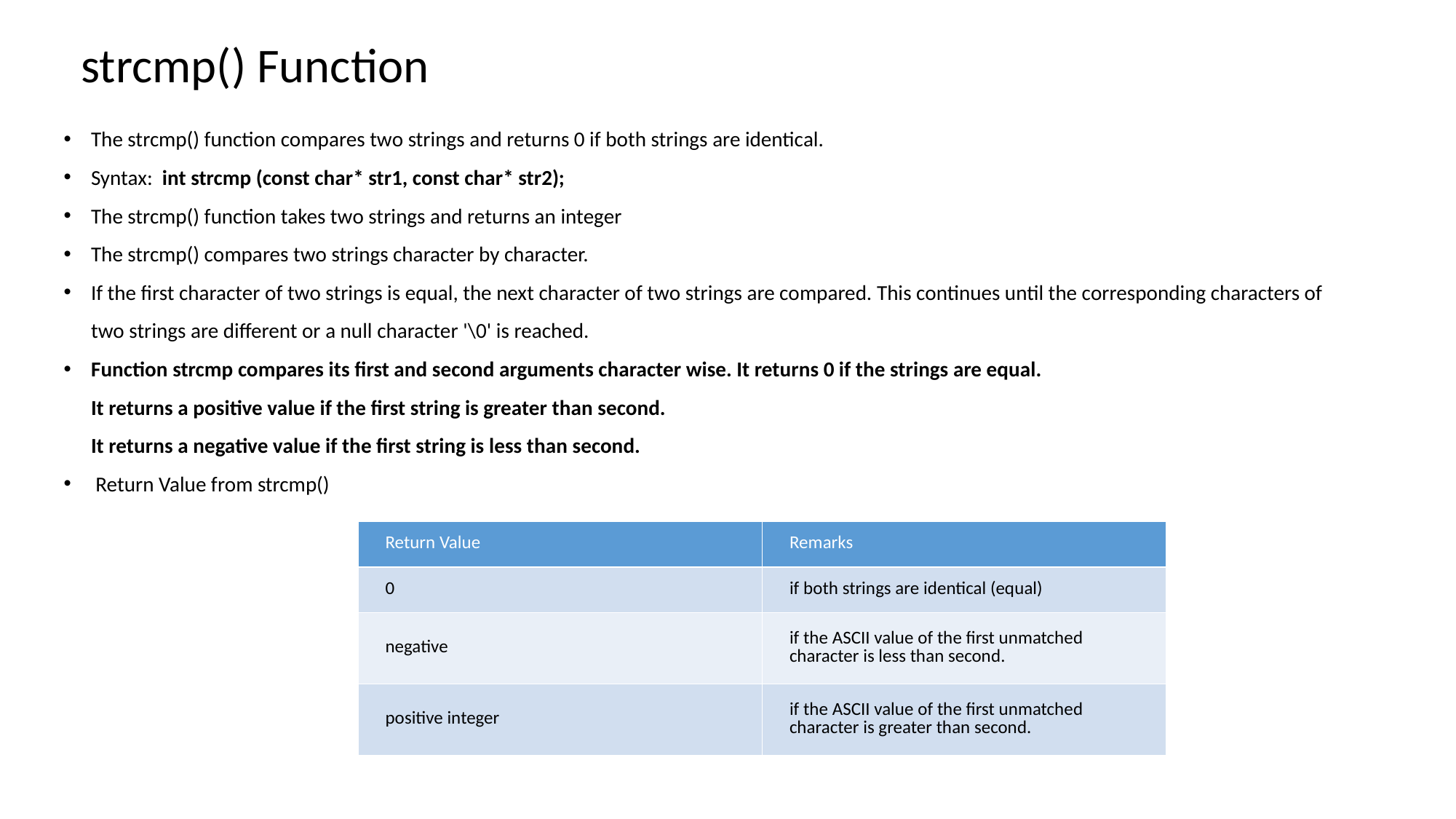

# strcmp() Function
The strcmp() function compares two strings and returns 0 if both strings are identical.
Syntax:  int strcmp (const char* str1, const char* str2);
The strcmp() function takes two strings and returns an integer
The strcmp() compares two strings character by character.
If the first character of two strings is equal, the next character of two strings are compared. This continues until the corresponding characters of two strings are different or a null character '\0' is reached.
Function strcmp compares its first and second arguments character wise. It returns 0 if the strings are equal.
It returns a positive value if the first string is greater than second.
It returns a negative value if the first string is less than second.
 Return Value from strcmp()

| Return Value | Remarks |
| --- | --- |
| 0 | if both strings are identical (equal) |
| negative | if the ASCII value of the first unmatched character is less than second. |
| positive integer | if the ASCII value of the first unmatched character is greater than second. |